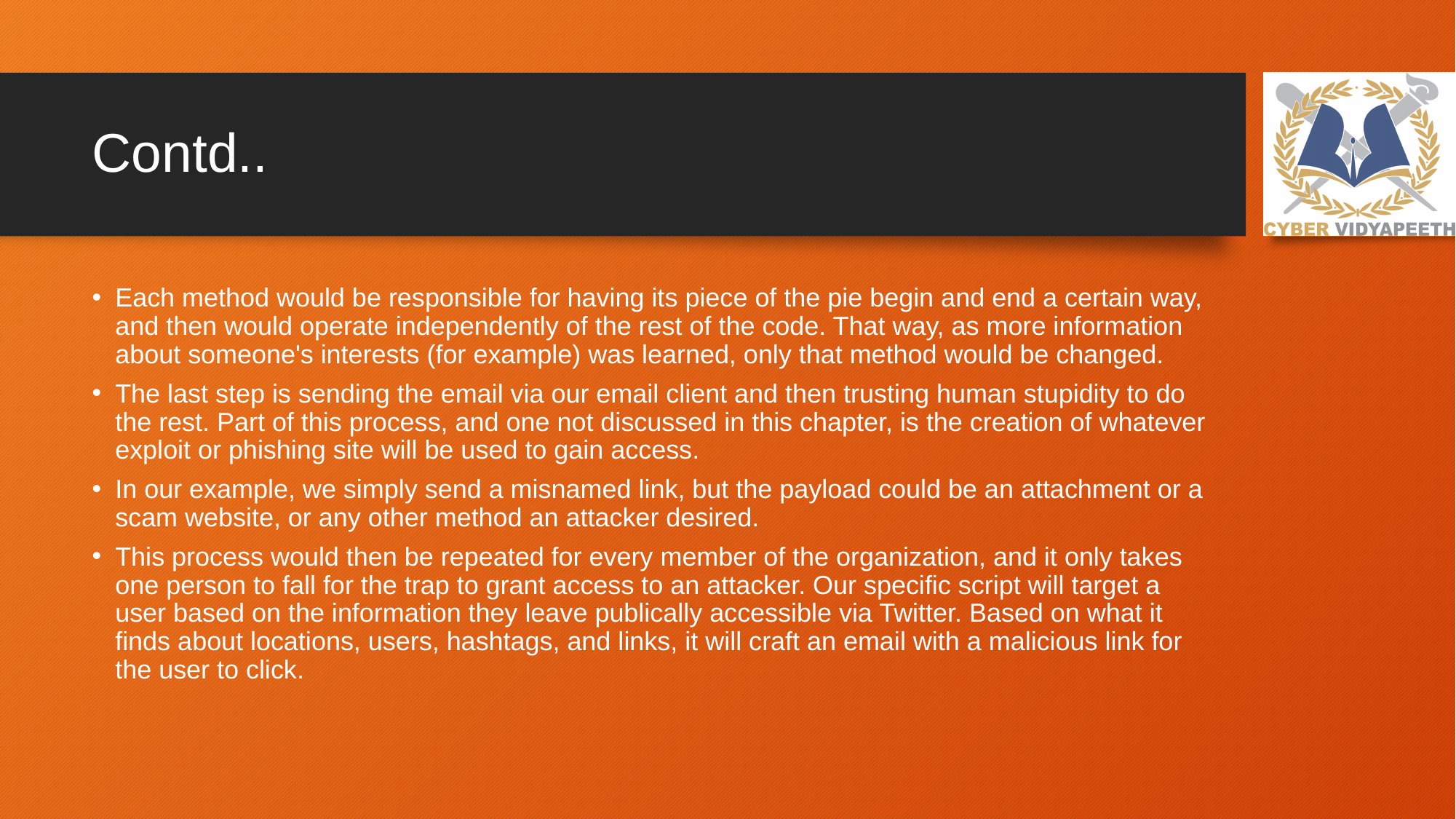

# Contd..
Each method would be responsible for having its piece of the pie begin and end a certain way, and then would operate independently of the rest of the code. That way, as more information about someone's interests (for example) was learned, only that method would be changed.
The last step is sending the email via our email client and then trusting human stupidity to do the rest. Part of this process, and one not discussed in this chapter, is the creation of whatever exploit or phishing site will be used to gain access.
In our example, we simply send a misnamed link, but the payload could be an attachment or a scam website, or any other method an attacker desired.
This process would then be repeated for every member of the organization, and it only takes one person to fall for the trap to grant access to an attacker. Our specific script will target a user based on the information they leave publically accessible via Twitter. Based on what it finds about locations, users, hashtags, and links, it will craft an email with a malicious link for the user to click.